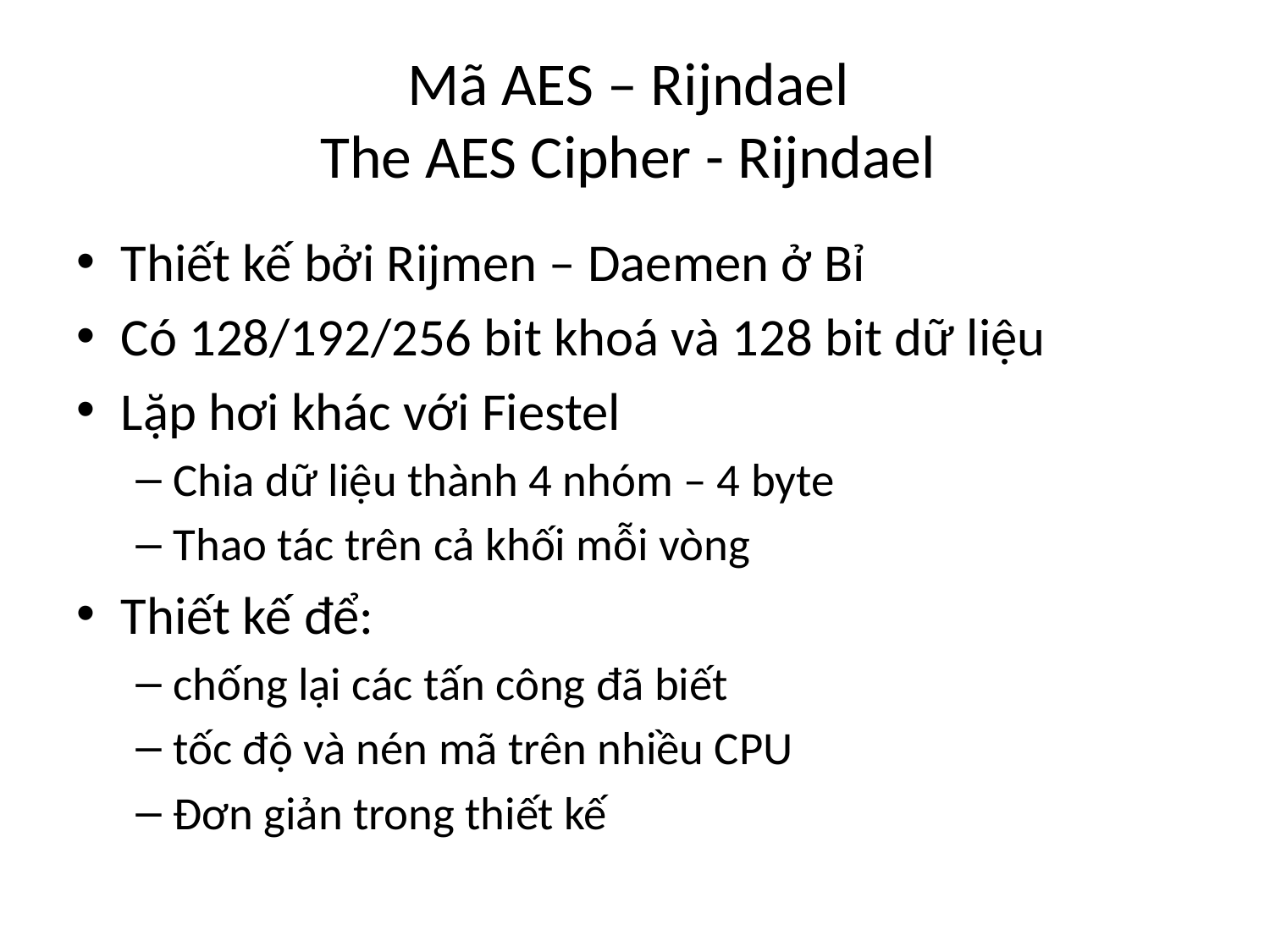

# Mã AES – Rijndael The AES Cipher - Rijndael
Thiết kế bởi Rijmen – Daemen ở Bỉ
Có 128/192/256 bit khoá và 128 bit dữ liệu
Lặp hơi khác với Fiestel
Chia dữ liệu thành 4 nhóm – 4 byte
Thao tác trên cả khối mỗi vòng
Thiết kế để:
chống lại các tấn công đã biết
tốc độ và nén mã trên nhiều CPU
Đơn giản trong thiết kế